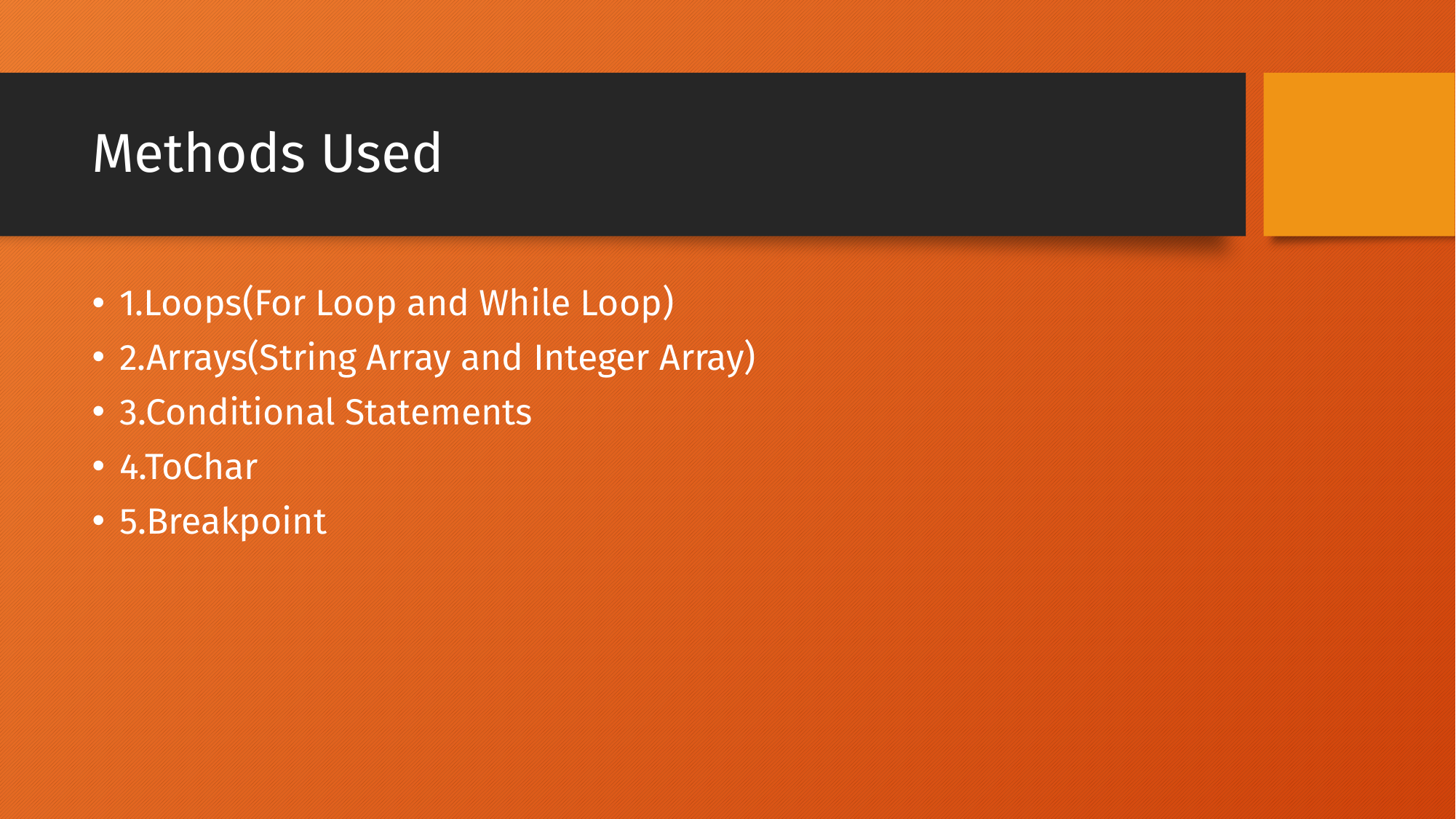

# Methods Used
1.Loops(For Loop and While Loop)
2.Arrays(String Array and Integer Array)
3.Conditional Statements
4.ToChar
5.Breakpoint